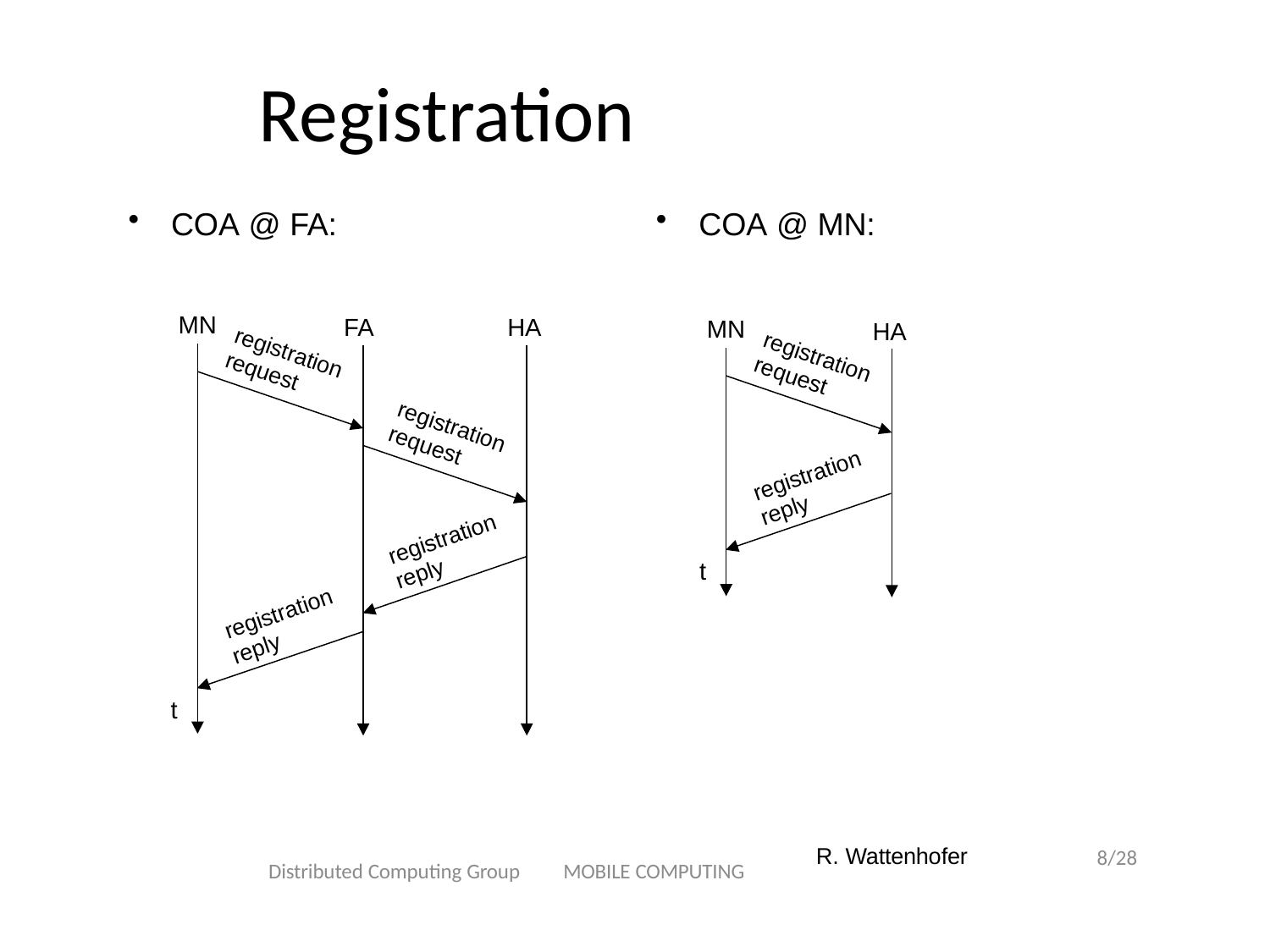

# Registration
COA @ FA:
COA @ MN:
MN
HA
FA
MN
HA

registration

registration
request
request

registration
request

registration

reply
registration
t

reply
registration

reply
t
Distributed Computing Group
MOBILE COMPUTING
R. Wattenhofer
8/28